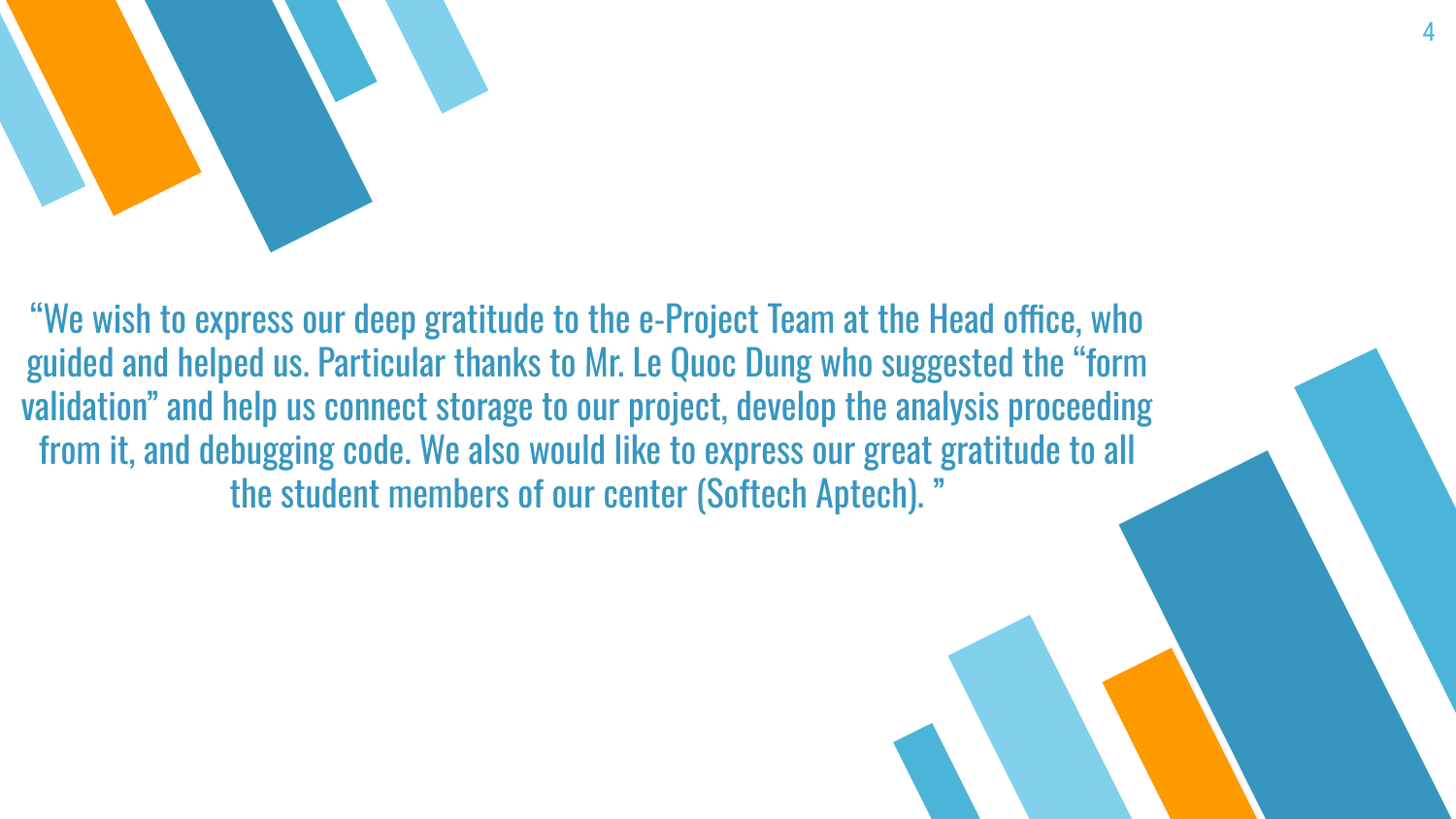

4
“We wish to express our deep gratitude to the e-Project Team at the Head office, who guided and helped us. Particular thanks to Mr. Le Quoc Dung who suggested the “form validation” and help us connect storage to our project, develop the analysis proceeding from it, and debugging code. We also would like to express our great gratitude to all the student members of our center (Softech Aptech). ”